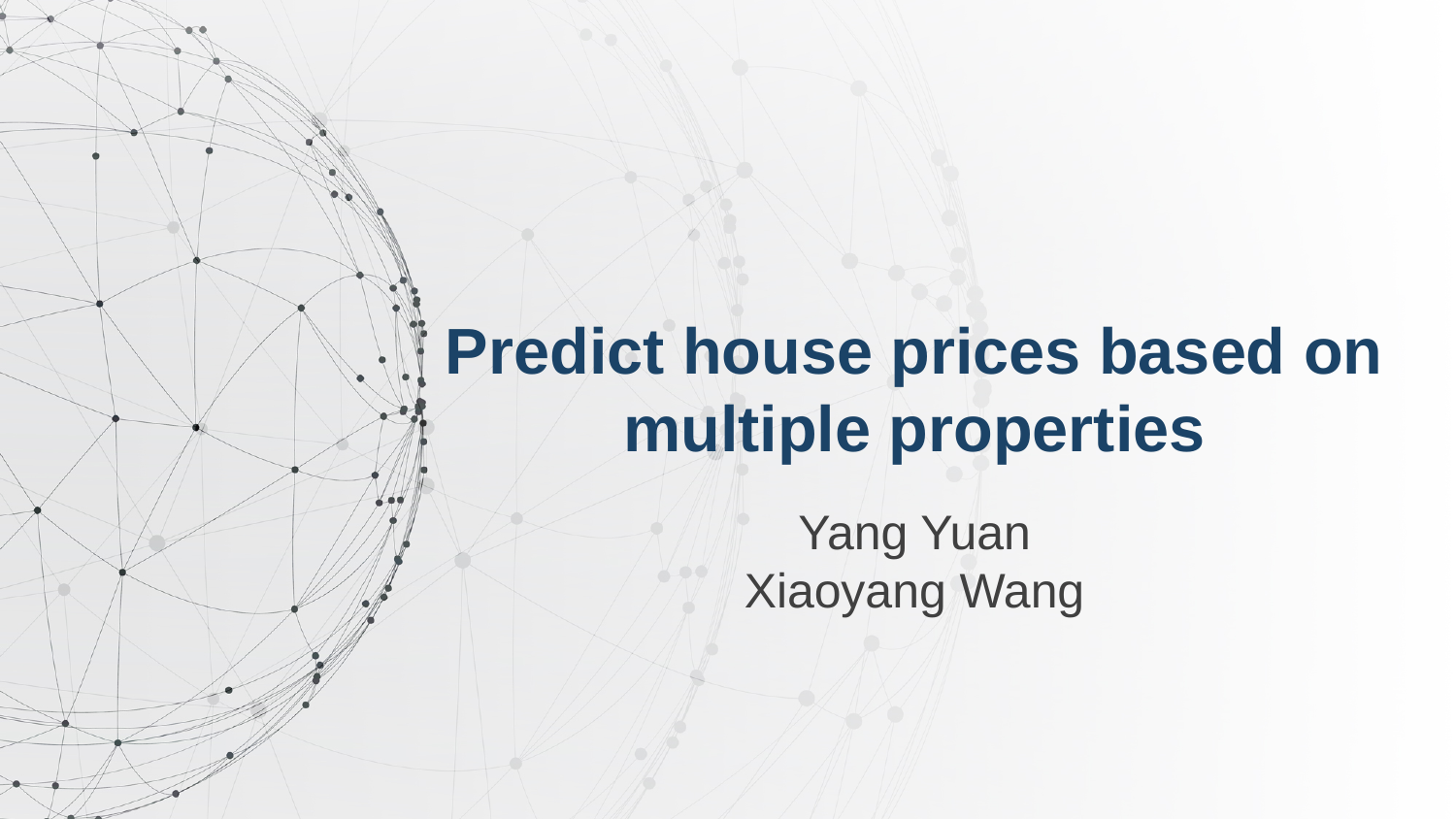

Predict house prices based on multiple properties
Yang Yuan
Xiaoyang Wang